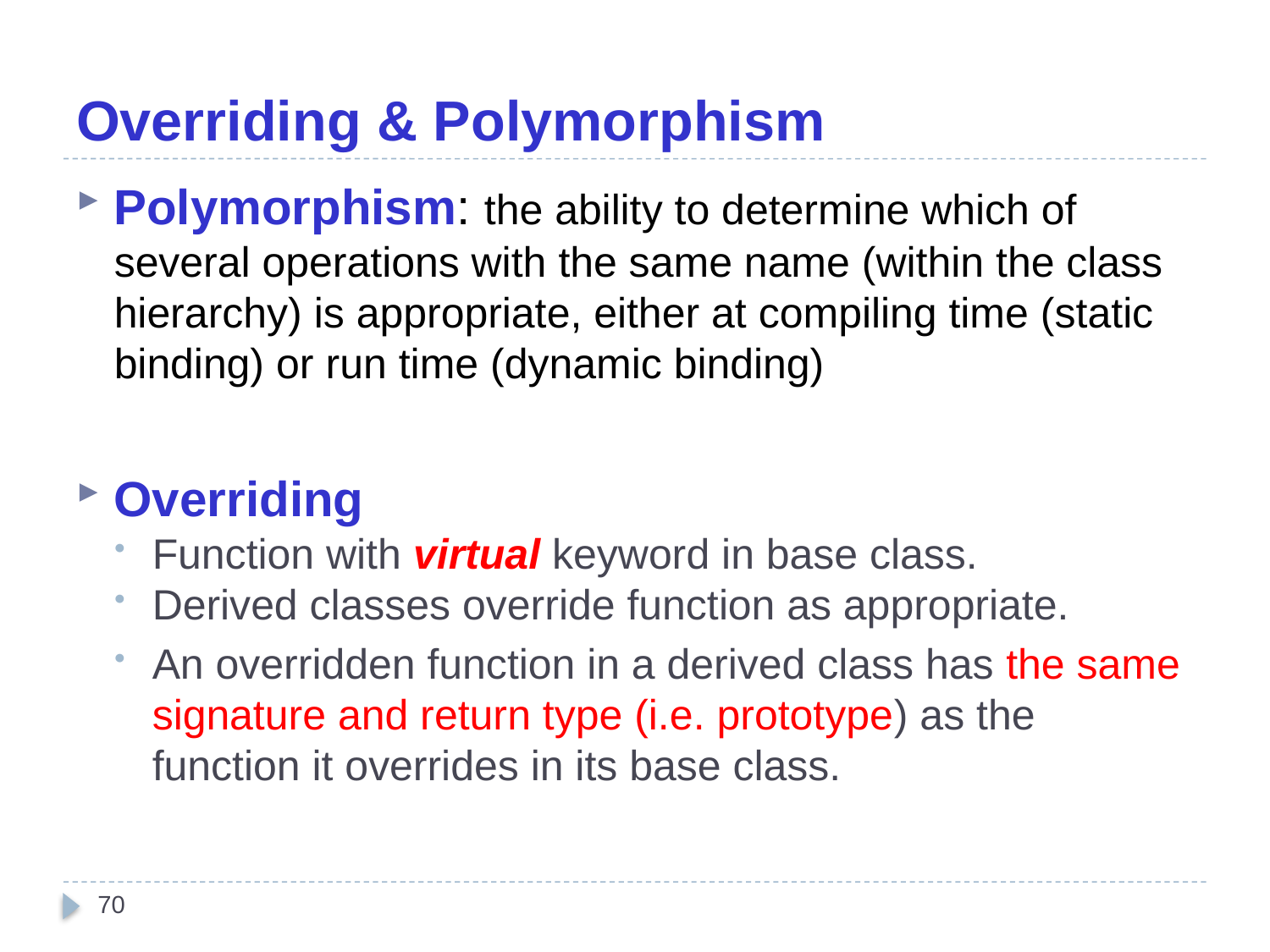

# Overriding & Polymorphism
Polymorphism: the ability to determine which of several operations with the same name (within the class hierarchy) is appropriate, either at compiling time (static binding) or run time (dynamic binding)

Overriding
Function with virtual keyword in base class.
Derived classes override function as appropriate.
An overridden function in a derived class has the same signature and return type (i.e. prototype) as the function it overrides in its base class.

70